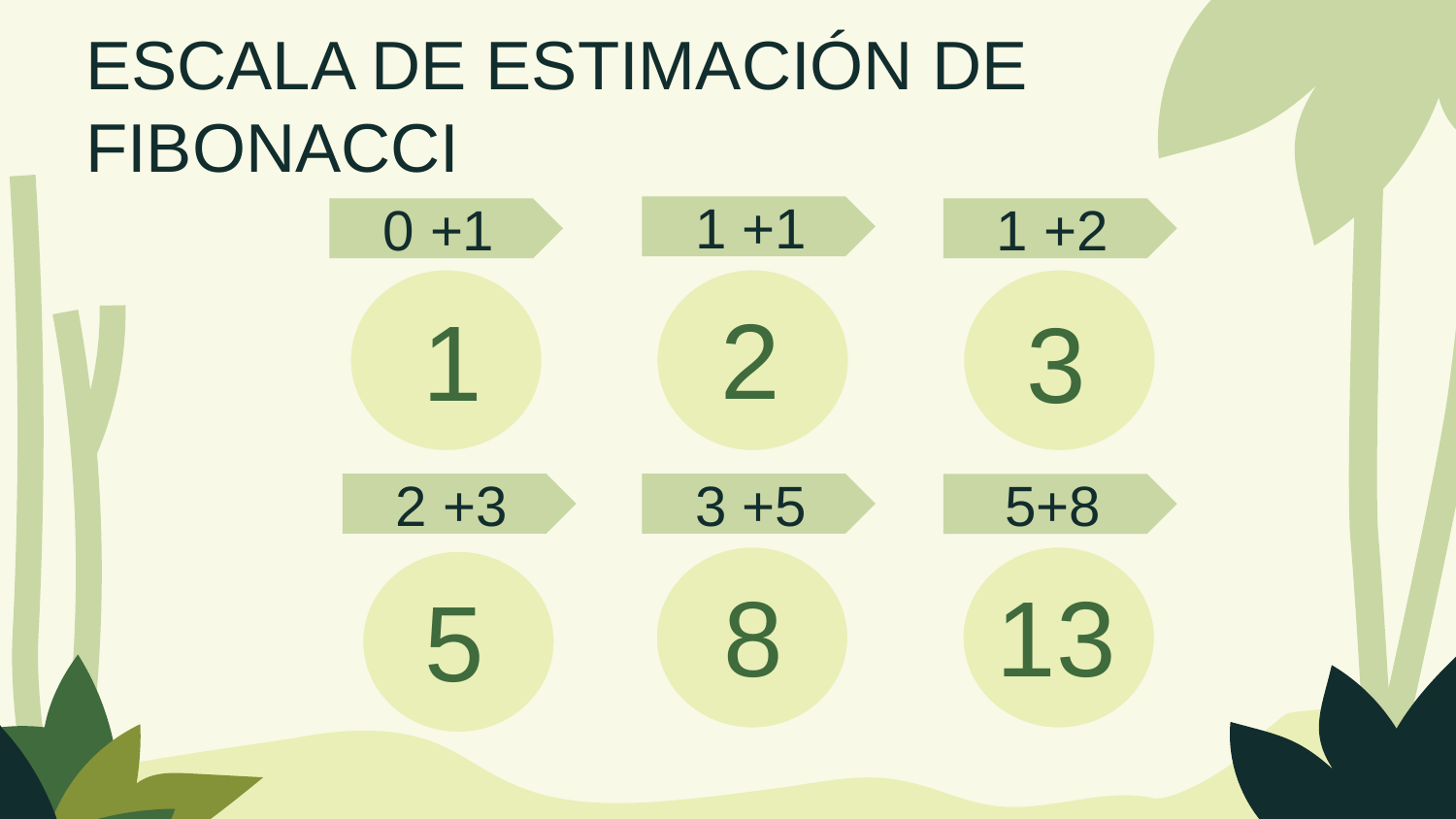

# ESCALA DE ESTIMACIÓN DE FIBONACCI
1 +1
0 +1
1 +2

2
1
3
2 +3
3 +5
5+8

8
13
5